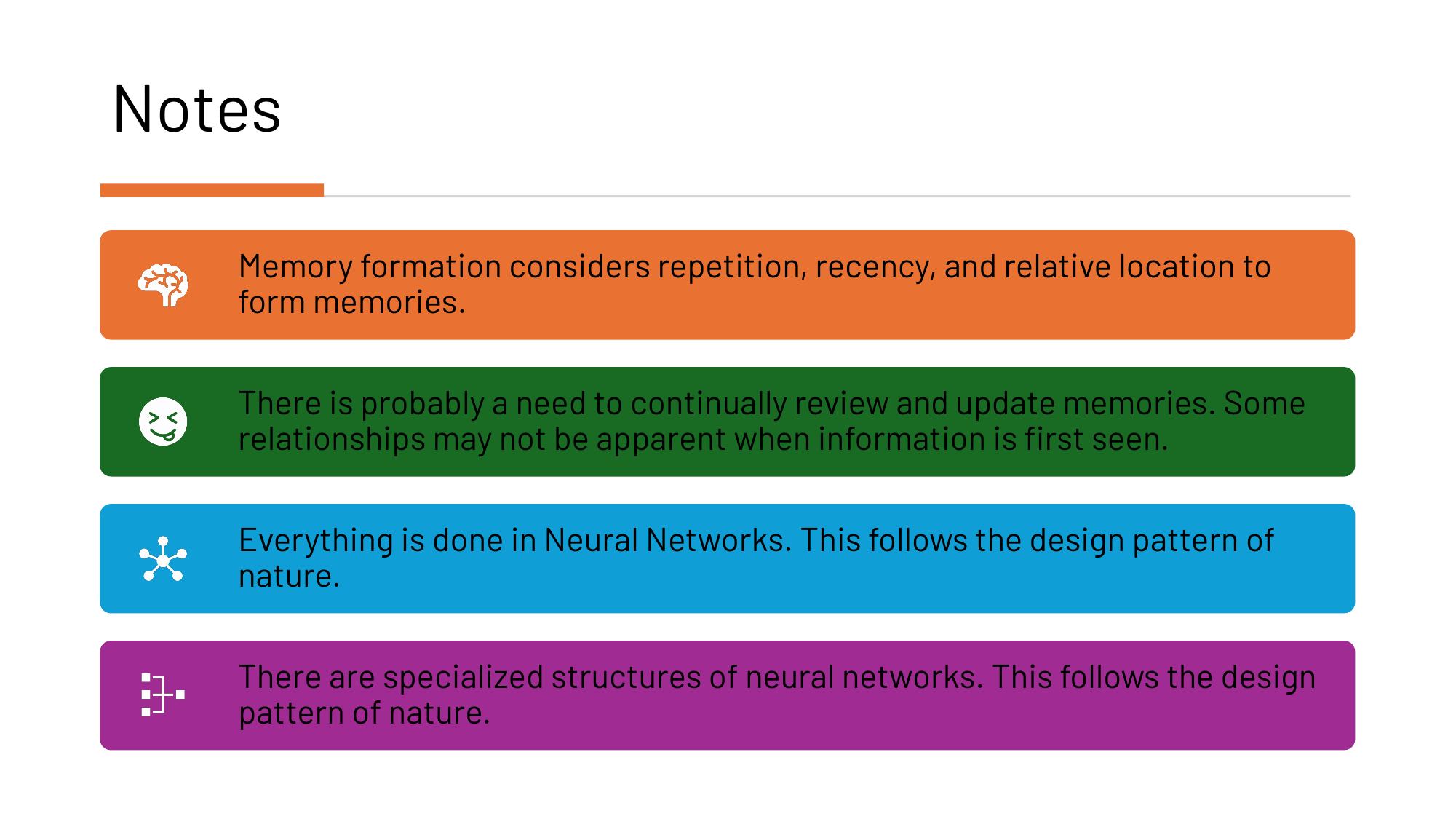

# Notes

Memory formation considers repetition, recency, and relative location to form memories.
There is probably a need to continually review and update memories. Some relationships may not be apparent when information is first seen.
Everything is done in Neural Networks. This follows the design pattern of nature.
There are specialized structures of neural networks. This follows the design pattern of nature.